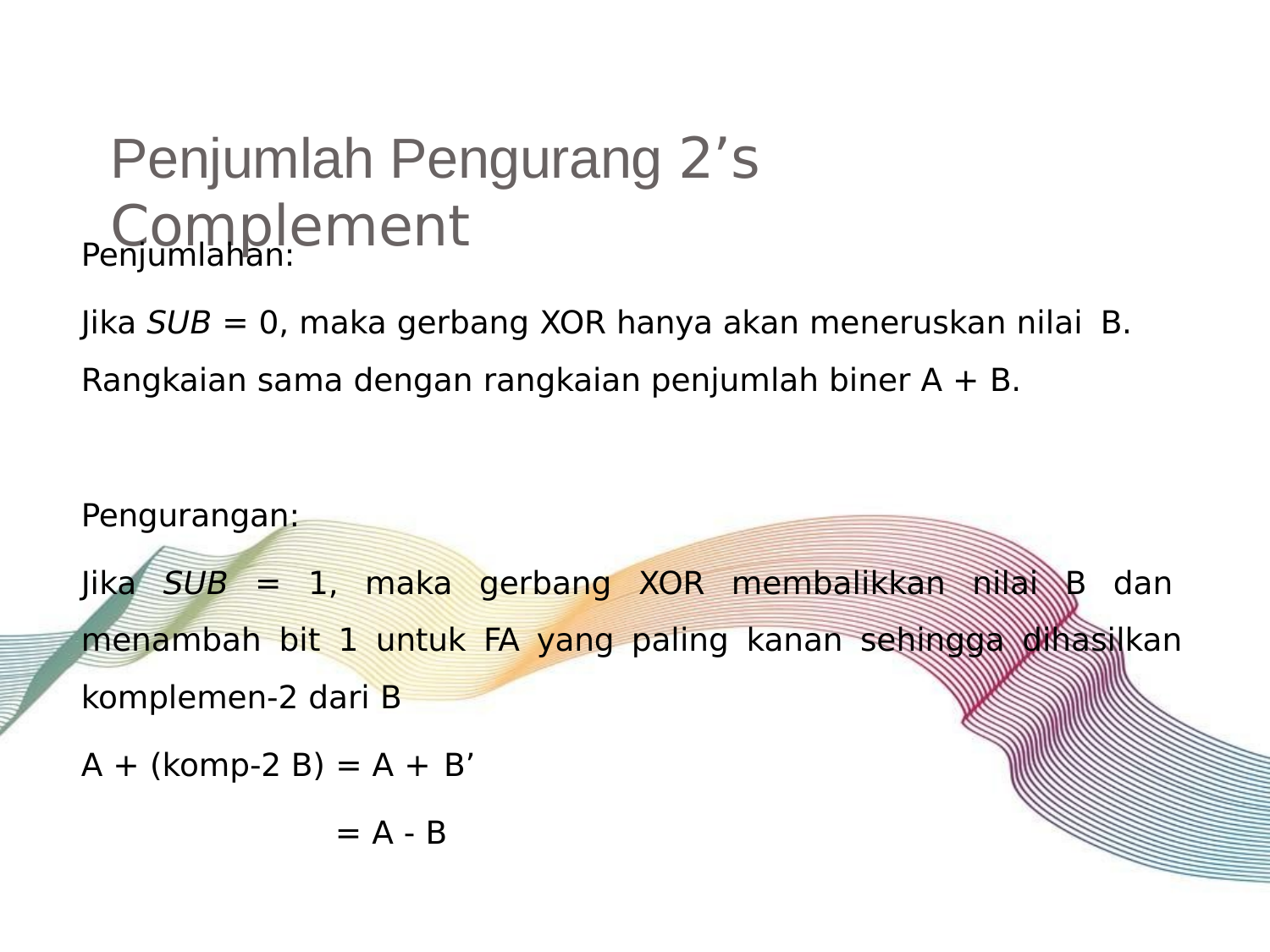

# Penjumlah Pengurang 2’s Complement
Penjumlahan:
Jika SUB = 0, maka gerbang XOR hanya akan meneruskan nilai B.
Rangkaian sama dengan rangkaian penjumlah biner A + B.

Pengurangan:
Jika SUB = 1, maka gerbang XOR membalikkan nilai B dan  menambah bit 1 untuk FA yang paling kanan sehingga dihasilkan  komplemen-2 dari B
A + (komp-2 B) = A + B’
		= A - B